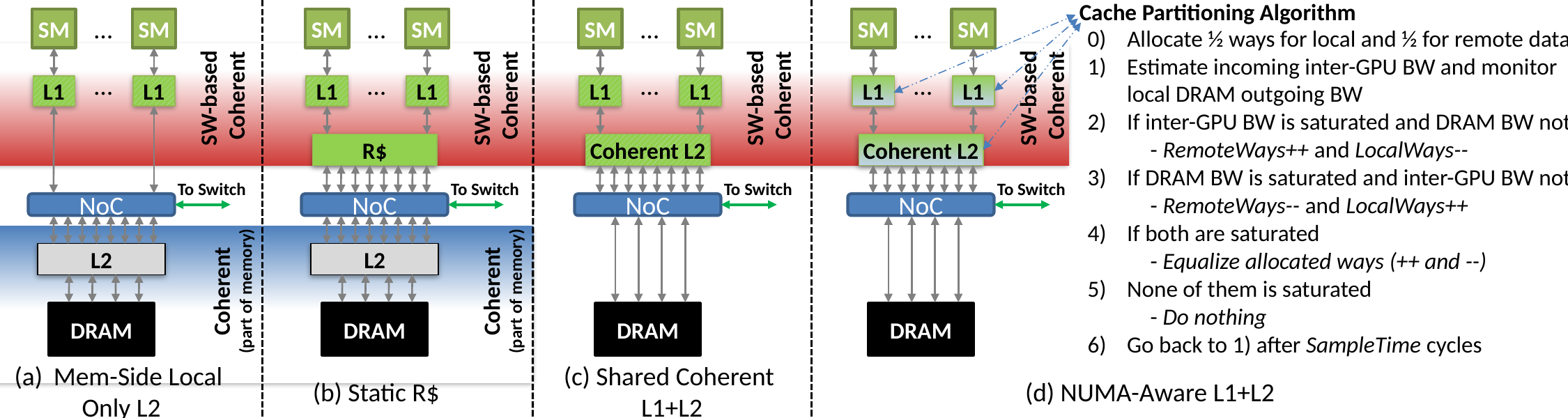

Cache Partitioning Algorithm
…
SM
SM
…
L1
L1
To Switch
NoC
L2
Coherent
(part of memory)
DRAM
SW-based
Coherent
…
SM
SM
…
L1
L1
R$
To Switch
NoC
L2
DRAM
SW-based
Coherent
…
SM
SM
…
L1
L1
Coherent L2
To Switch
NoC
DRAM
SW-based
Coherent
…
SM
SM
…
L1
L1
Coherent L2
To Switch
NoC
DRAM
SW-based
Coherent
0)    Allocate ½ ways for local and ½ for remote data
Estimate incoming inter-GPU BW and monitor
local DRAM outgoing BW
If inter-GPU BW is saturated and DRAM BW not
            - RemoteWays++ and LocalWays--
If DRAM BW is saturated and inter-GPU BW not
            - RemoteWays-- and LocalWays++
If both are saturated
            - Equalize allocated ways (++ and --)
None of them is saturated
            - Do nothing
Go back to 1) after SampleTime cycles

Coherent
(part of memory)
Mem-Side Local
Only L2
(c) Shared Coherent
L1+L2
(b) Static R$
(d) NUMA-Aware L1+L2